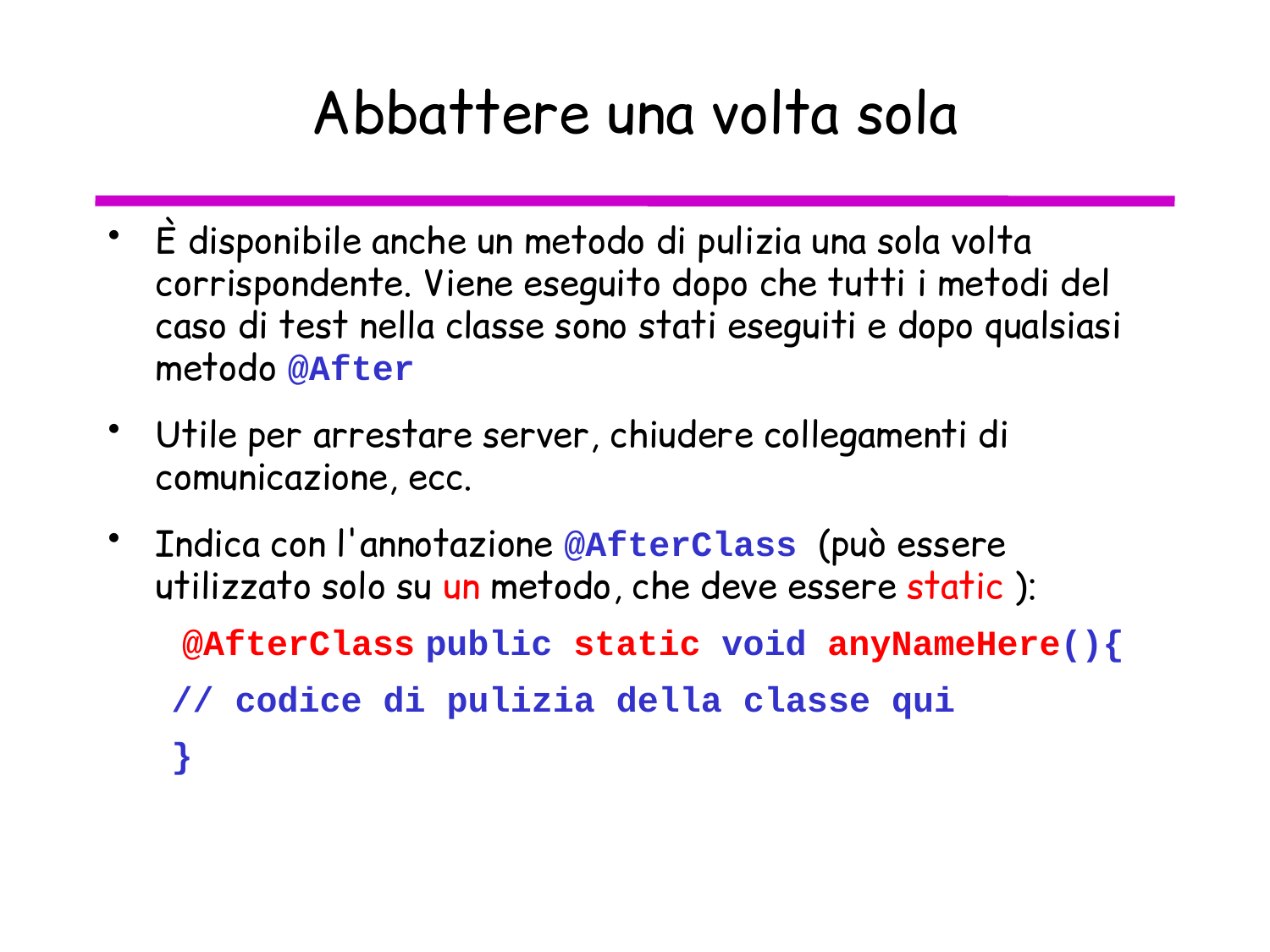

# Abbattere una volta sola
È disponibile anche un metodo di pulizia una sola volta corrispondente. Viene eseguito dopo che tutti i metodi del caso di test nella classe sono stati eseguiti e dopo qualsiasi metodo @After
Utile per arrestare server, chiudere collegamenti di comunicazione, ecc.
Indica con l'annotazione @AfterClass (può essere utilizzato solo su un metodo, che deve essere static ):
 @AfterClass public static void anyNameHere(){
// codice di pulizia della classe qui
}